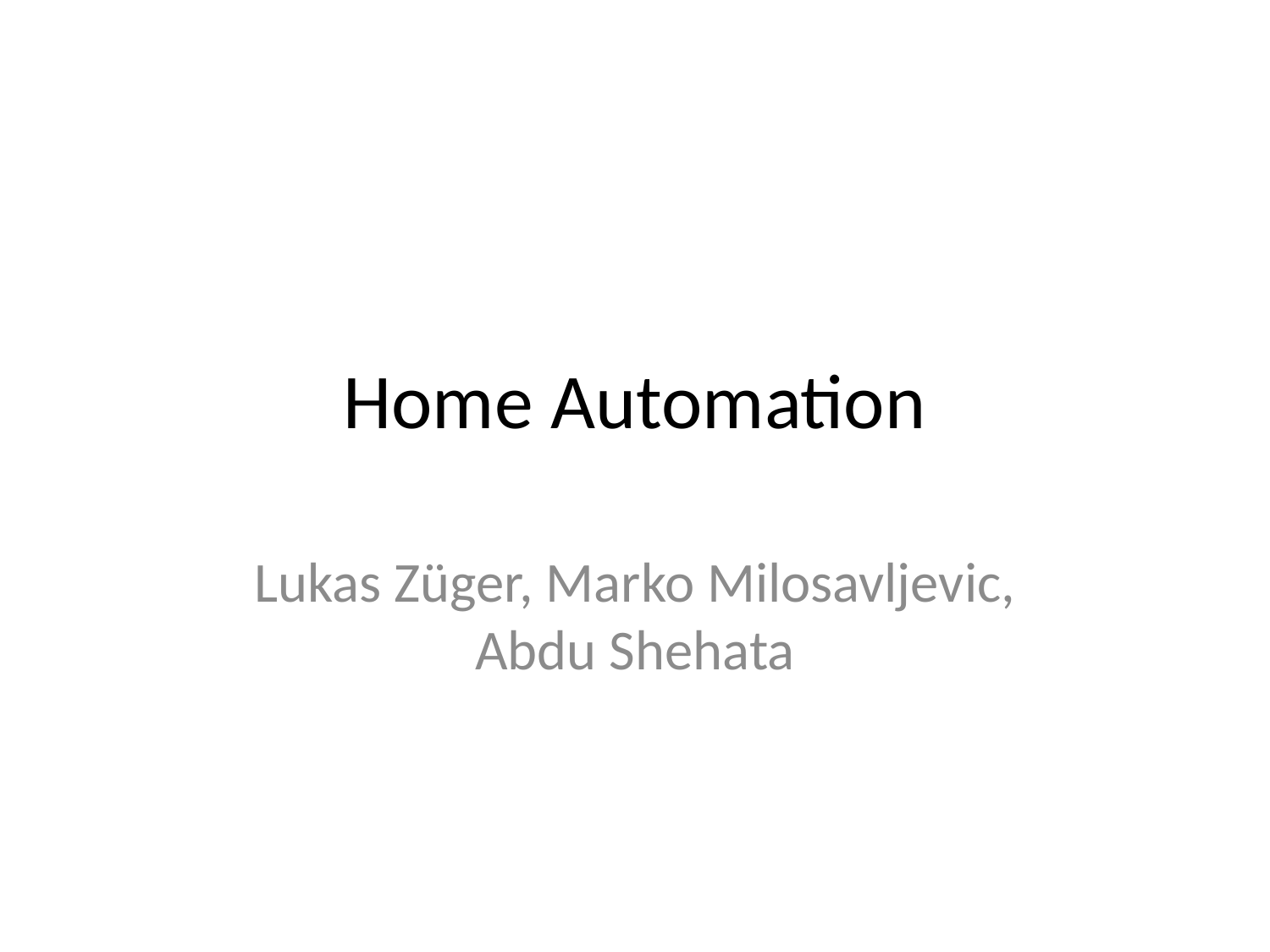

# Home Automation
Lukas Züger, Marko Milosavljevic, Abdu Shehata